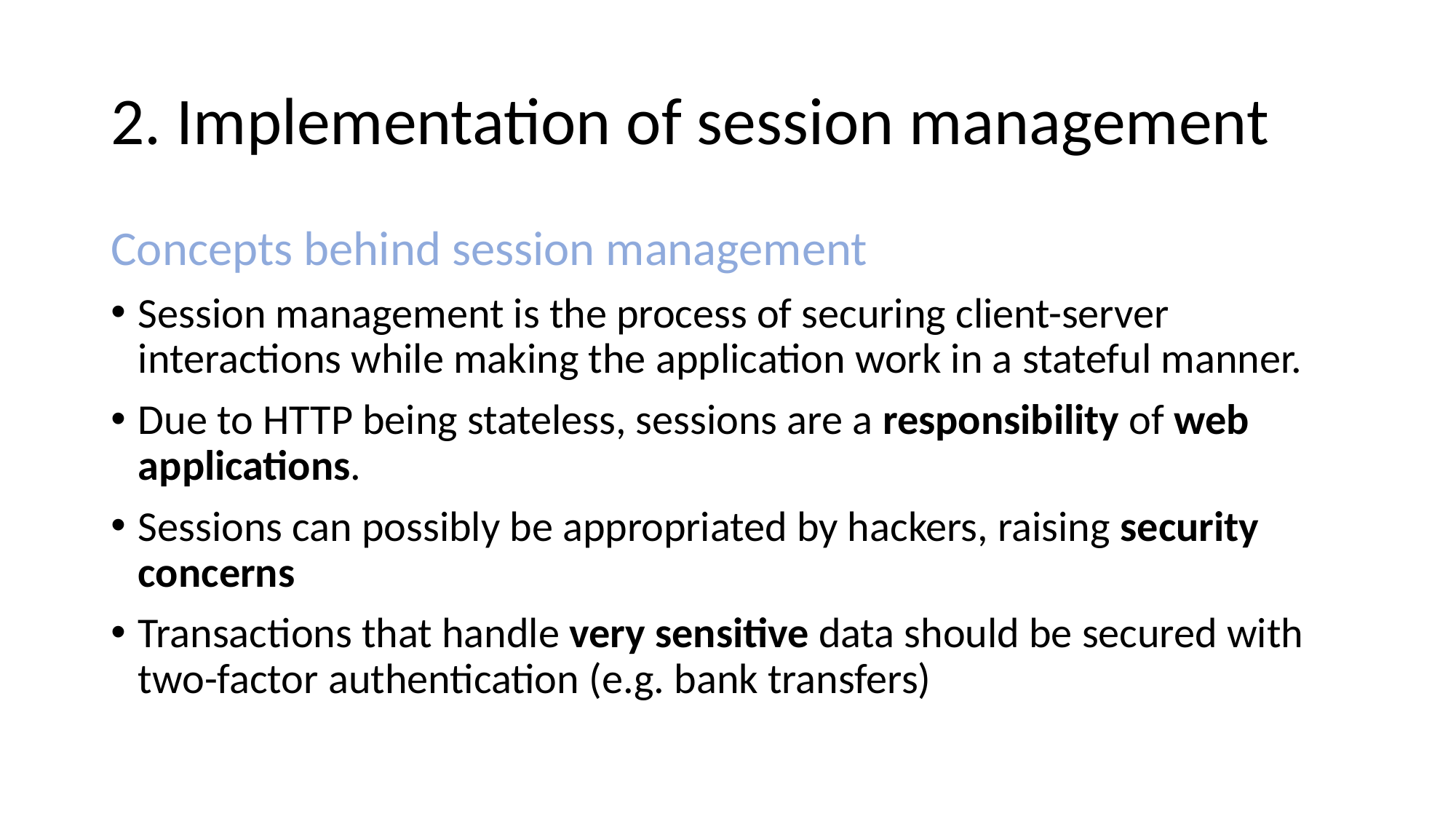

# 2. Implementation of session management
Concepts behind session management
Session management is the process of securing client-server interactions while making the application work in a stateful manner.
Due to HTTP being stateless, sessions are a responsibility of web applications.
Sessions can possibly be appropriated by hackers, raising security concerns
Transactions that handle very sensitive data should be secured with two-factor authentication (e.g. bank transfers)